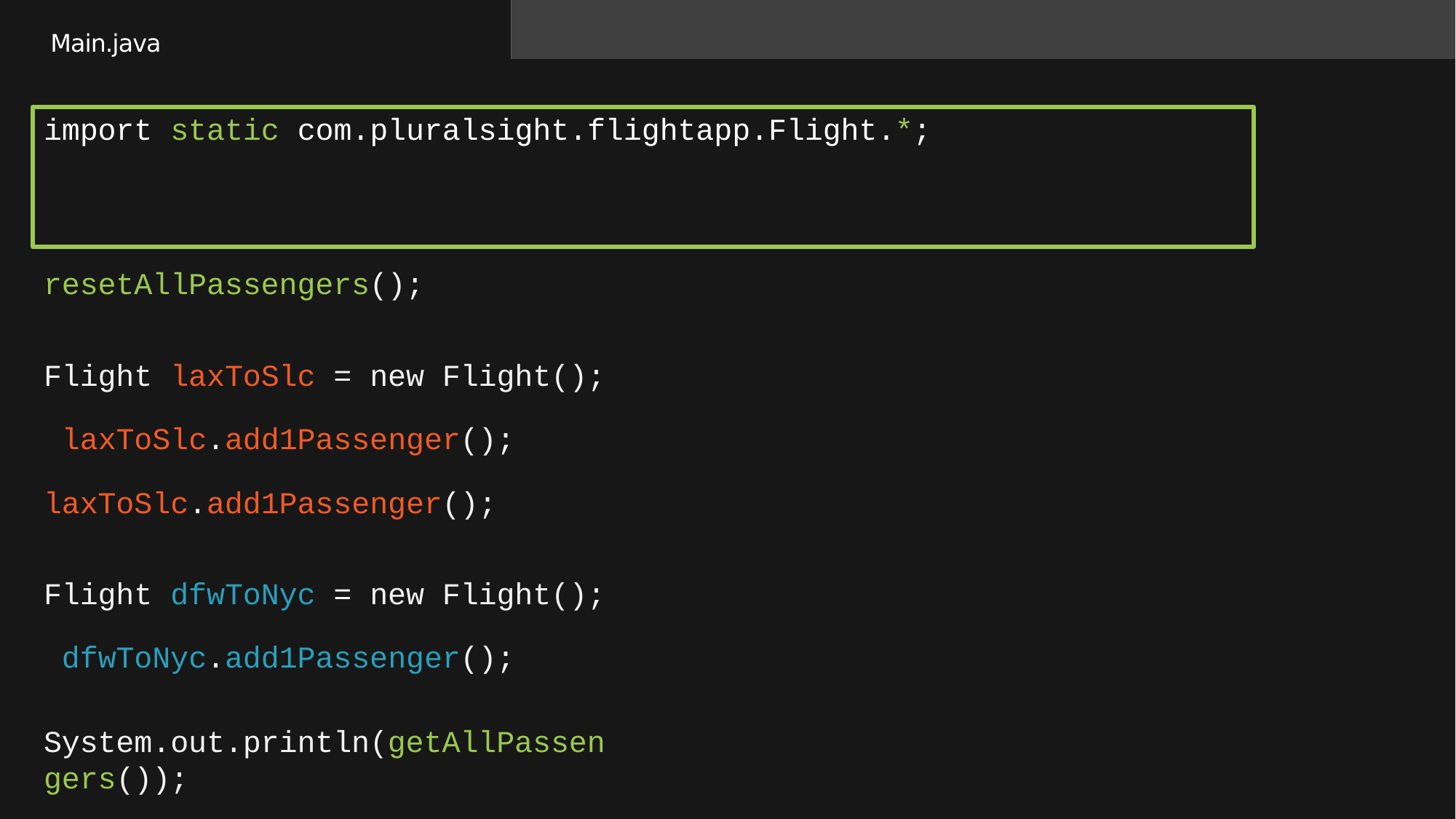

Main.java
# import static com.pluralsight.flightapp.Flight.*;
resetAllPassengers();
Flight laxToSlc = new Flight();  laxToSlc.add1Passenger();  laxToSlc.add1Passenger();
Flight dfwToNyc = new Flight();  dfwToNyc.add1Passenger();

System.out.println(getAllPassengers());
17